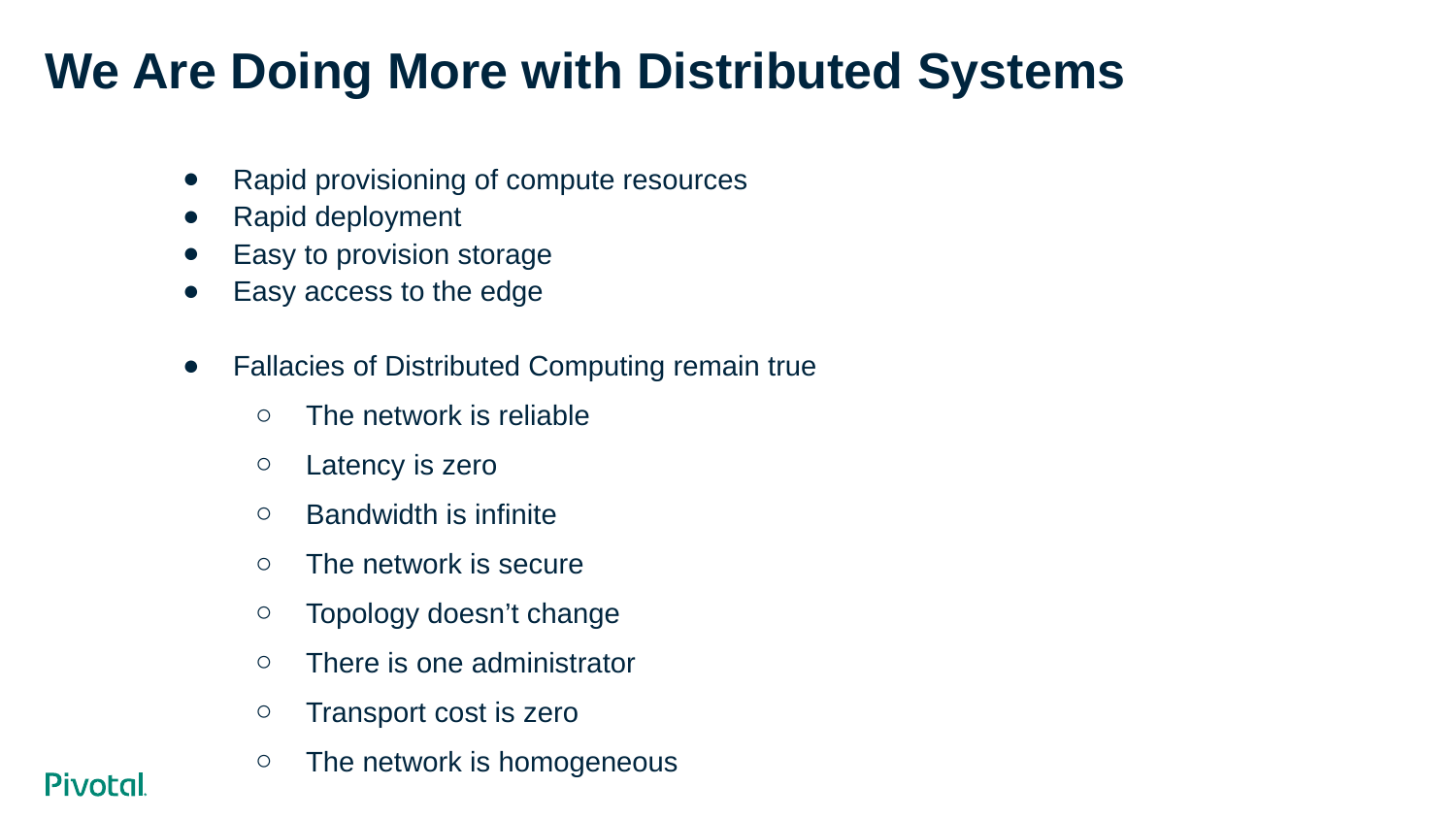

# We Are Doing More with Distributed Systems
Rapid provisioning of compute resources
Rapid deployment
Easy to provision storage
Easy access to the edge

Fallacies of Distributed Computing remain true
The network is reliable
Latency is zero
Bandwidth is infinite
The network is secure
Topology doesn’t change
There is one administrator
Transport cost is zero
The network is homogeneous